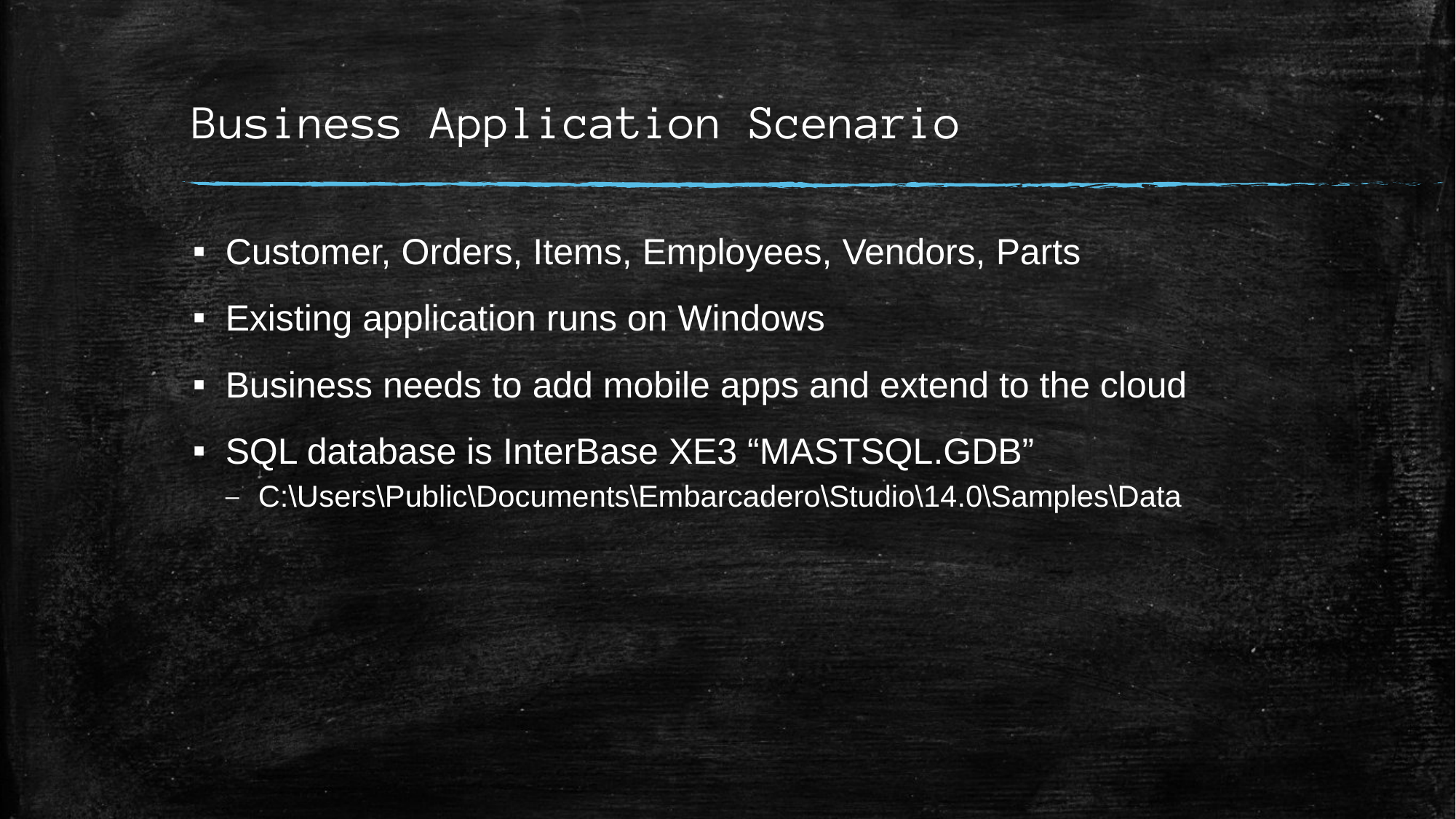

# Business Application Scenario
Customer, Orders, Items, Employees, Vendors, Parts
Existing application runs on Windows
Business needs to add mobile apps and extend to the cloud
SQL database is InterBase XE3 “MASTSQL.GDB”
C:\Users\Public\Documents\Embarcadero\Studio\14.0\Samples\Data